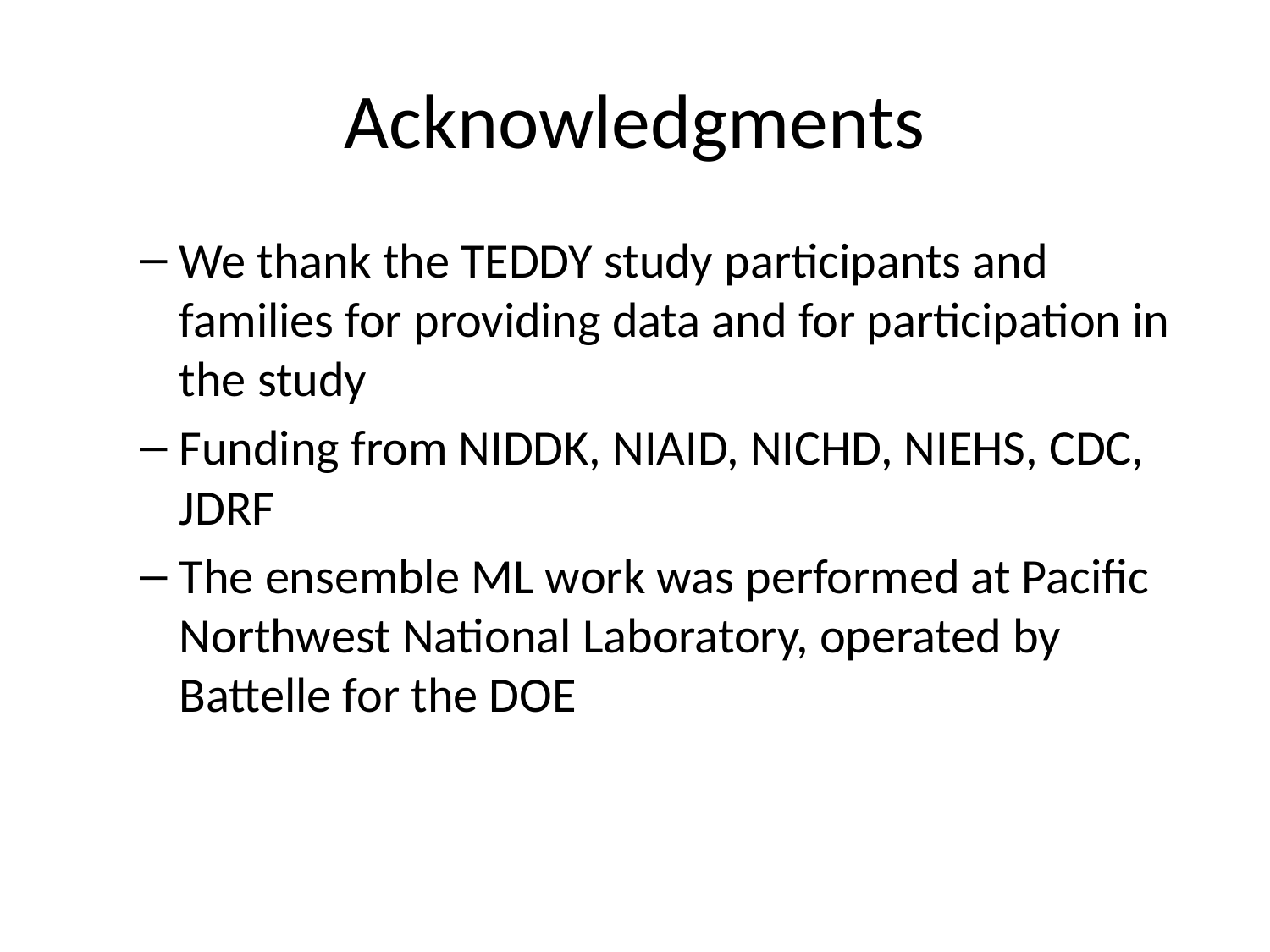

# Acknowledgments
We thank the TEDDY study participants and families for providing data and for participation in the study
Funding from NIDDK, NIAID, NICHD, NIEHS, CDC, JDRF
The ensemble ML work was performed at Pacific Northwest National Laboratory, operated by Battelle for the DOE